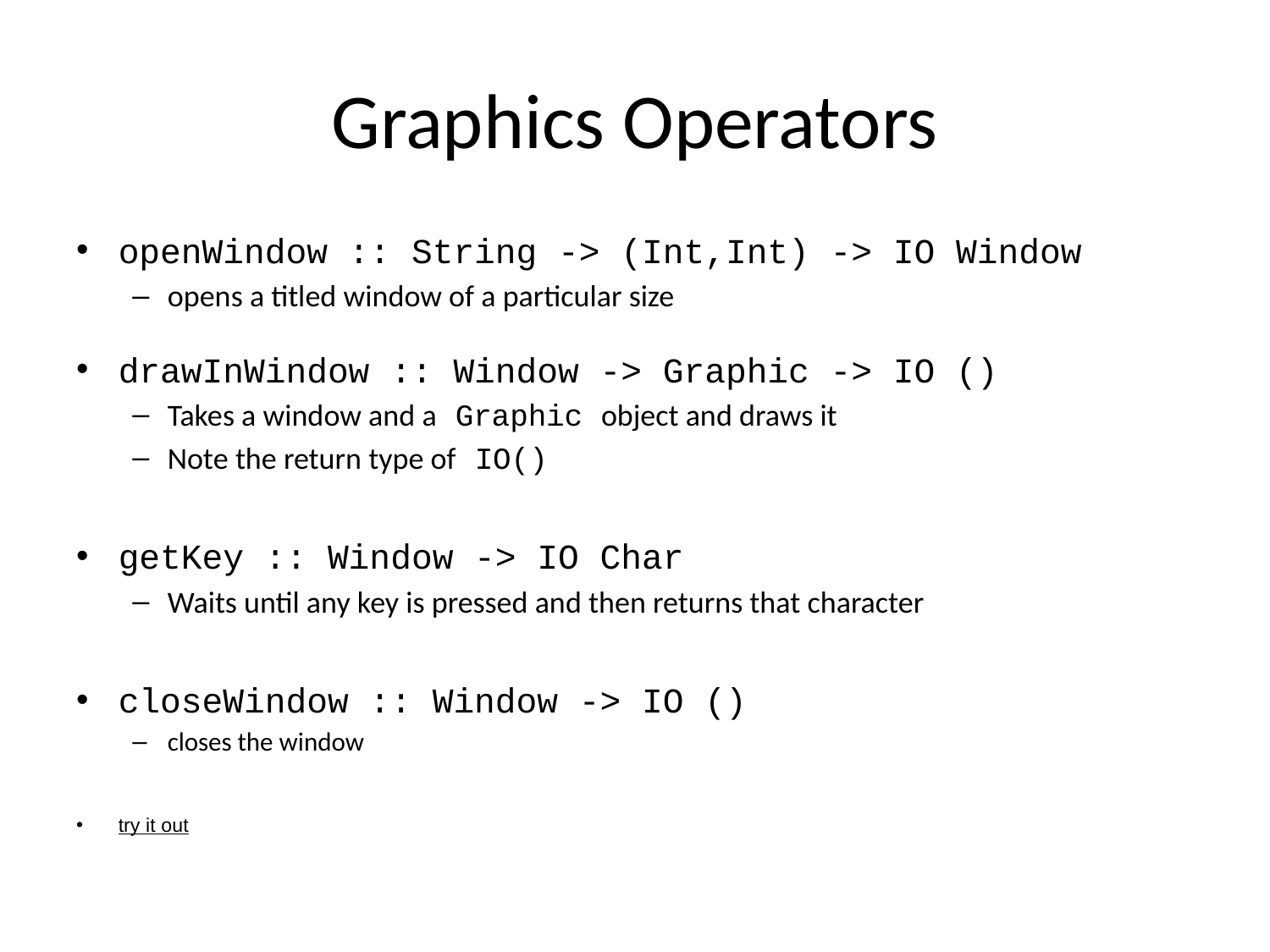

# Graphics Operators
openWindow :: String -> (Int,Int) -> IO Window
opens a titled window of a particular size

drawInWindow :: Window -> Graphic -> IO ()
Takes a window and a Graphic object and draws it
Note the return type of IO()

getKey :: Window -> IO Char
Waits until any key is pressed and then returns that character

closeWindow :: Window -> IO ()
closes the window

try it out